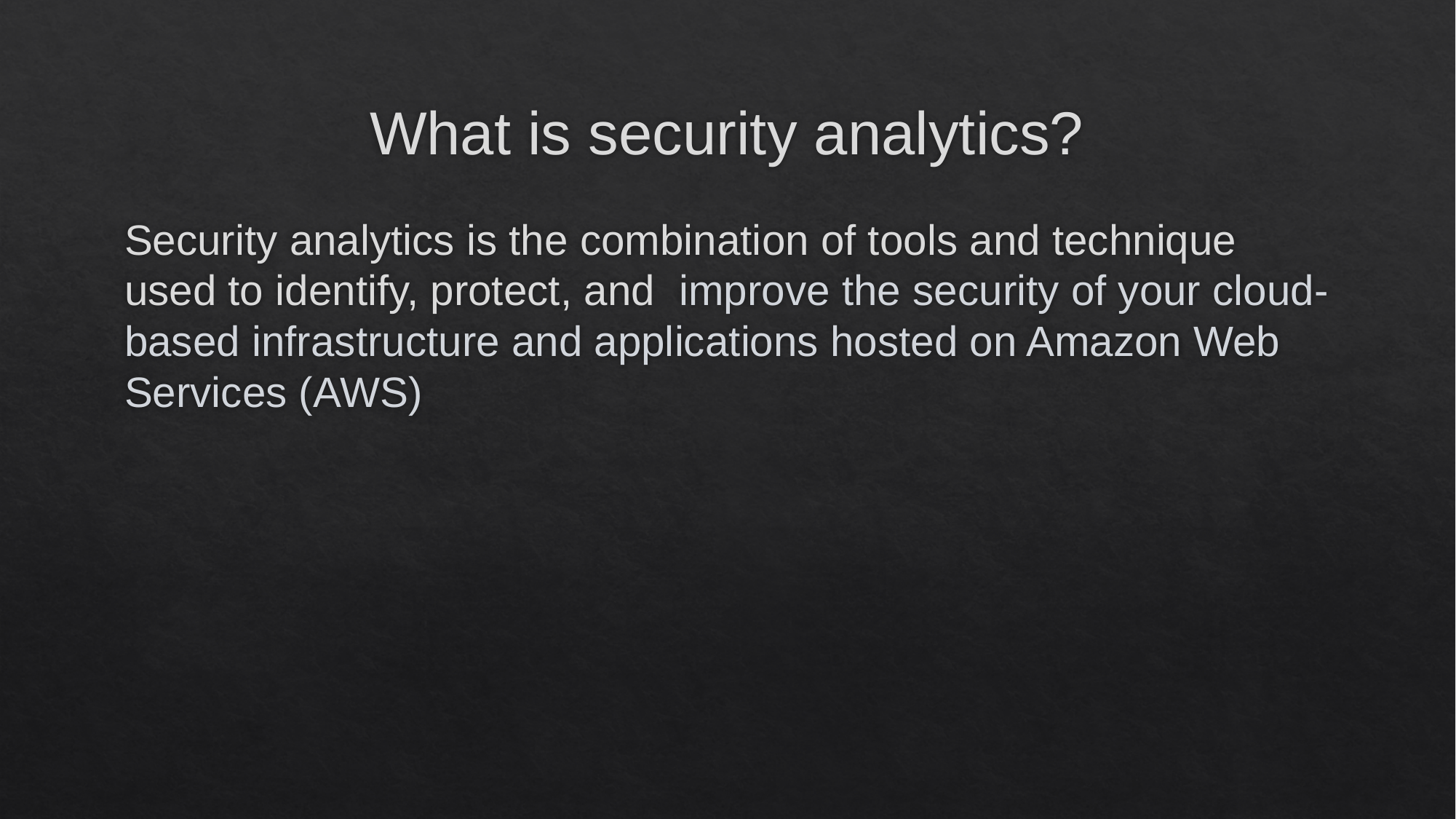

# What is security analytics?
Security analytics is the combination of tools and technique used to identify, protect, and  improve the security of your cloud-based infrastructure and applications hosted on Amazon Web Services (AWS)